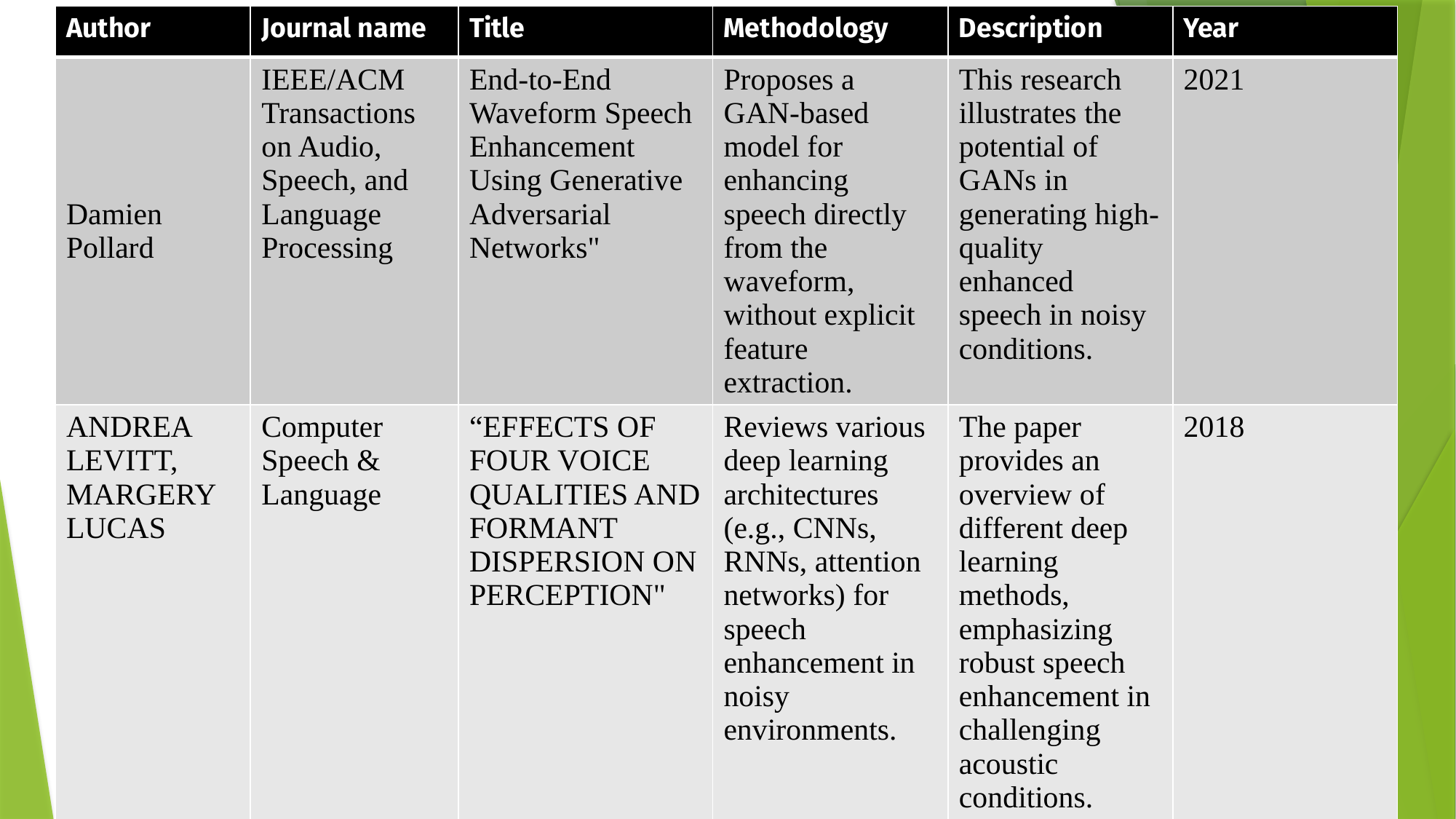

| Author | Journal name | Title | Methodology | Description | Year |
| --- | --- | --- | --- | --- | --- |
| Damien Pollard | IEEE/ACM Transactions on Audio, Speech, and Language Processing | End-to-End Waveform Speech Enhancement Using Generative Adversarial Networks" | Proposes a GAN-based model for enhancing speech directly from the waveform, without explicit feature extraction. | This research illustrates the potential of GANs in generating high-quality enhanced speech in noisy conditions. | 2021 |
| ANDREA LEVITT, MARGERY LUCAS | Computer Speech & Language | “EFFECTS OF FOUR VOICE QUALITIES AND FORMANT DISPERSION ON PERCEPTION" | Reviews various deep learning architectures (e.g., CNNs, RNNs, attention networks) for speech enhancement in noisy environments. | The paper provides an overview of different deep learning methods, emphasizing robust speech enhancement in challenging acoustic conditions. | 2018 |